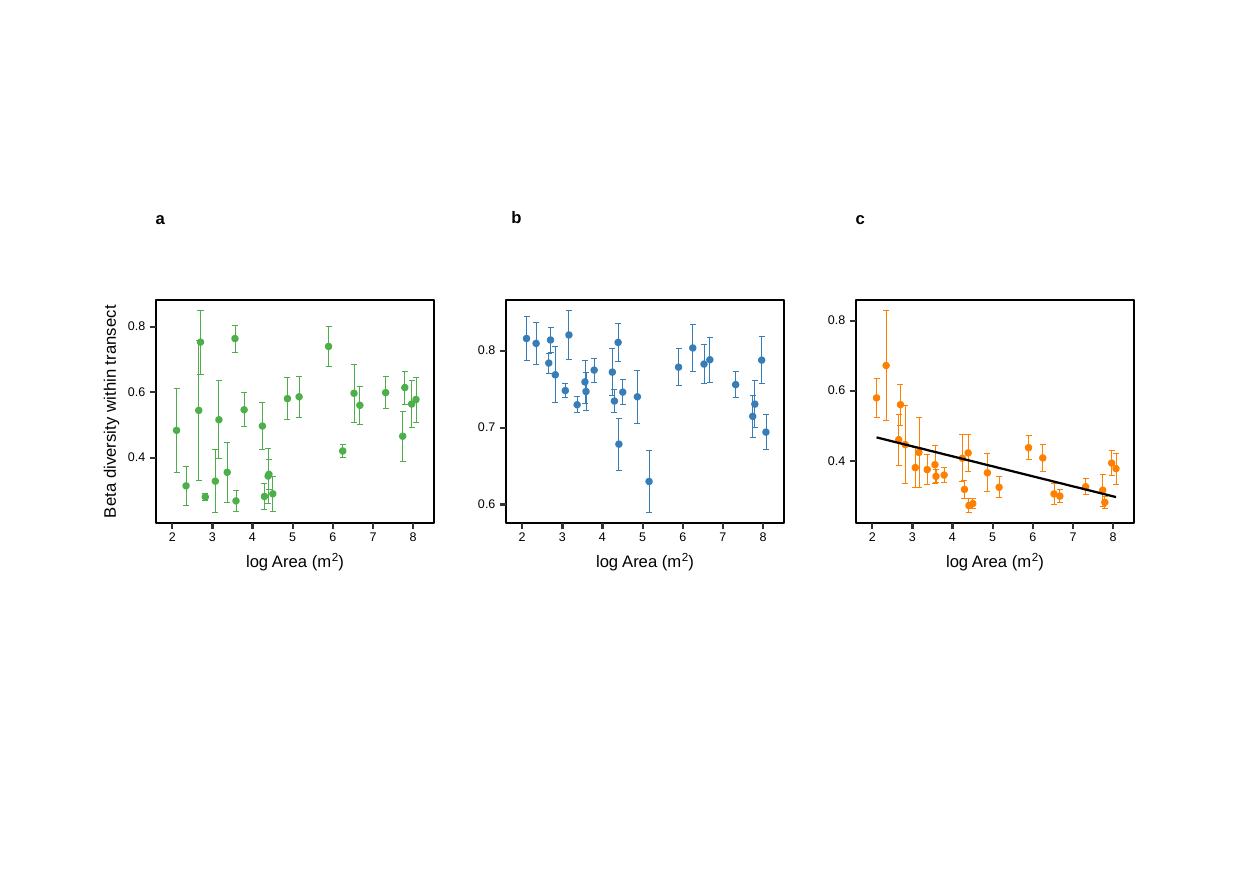

b

a
c

0.8

0.8

0.8

0.6

0.6

Beta diversity within transect

0.7

0.4

0.4

0.6

3
3
3
6
8
6
8
6
8
2
2
2
5
5
5
4
4
4
7
7
7
2
2
2
log Area (m
)
log Area (m
)
log Area (m
)